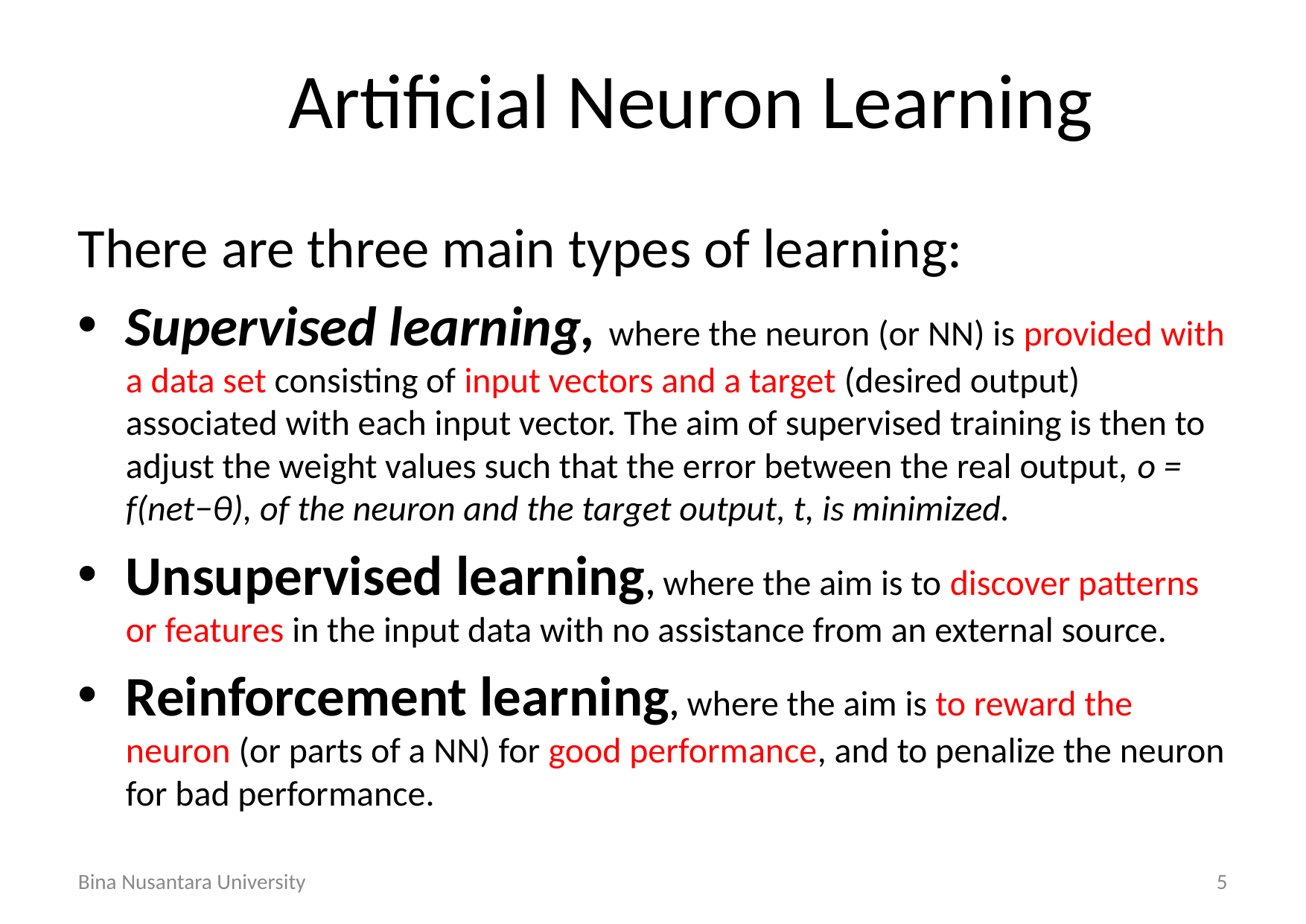

# Artificial Neuron Learning
There are three main types of learning:
Supervised learning, where the neuron (or NN) is provided with a data set consisting of input vectors and a target (desired output) associated with each input vector. The aim of supervised training is then to adjust the weight values such that the error between the real output, o = f(net−θ), of the neuron and the target output, t, is minimized.
Unsupervised learning, where the aim is to discover patterns or features in the input data with no assistance from an external source.
Reinforcement learning, where the aim is to reward the neuron (or parts of a NN) for good performance, and to penalize the neuron for bad performance.
Bina Nusantara University
5